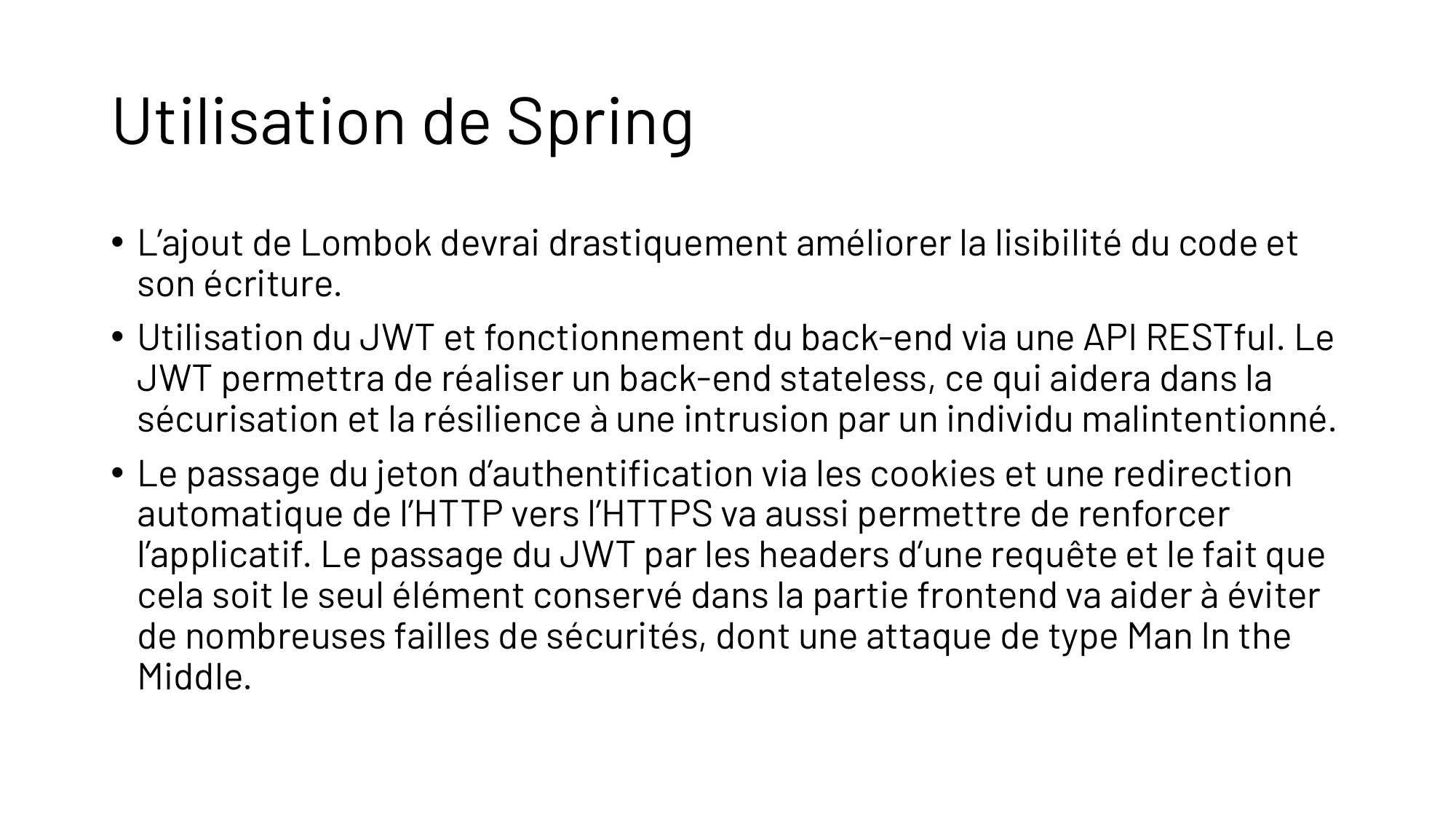

# Utilisation de Spring
L’ajout de Lombok devrai drastiquement améliorer la lisibilité du code et son écriture.
Utilisation du JWT et fonctionnement du back-end via une API RESTful. Le JWT permettra de réaliser un back-end stateless, ce qui aidera dans la sécurisation et la résilience à une intrusion par un individu malintentionné.
Le passage du jeton d’authentification via les cookies et une redirection automatique de l’HTTP vers l’HTTPS va aussi permettre de renforcer l’applicatif. Le passage du JWT par les headers d’une requête et le fait que cela soit le seul élément conservé dans la partie frontend va aider à éviter de nombreuses failles de sécurités, dont une attaque de type Man In the Middle.